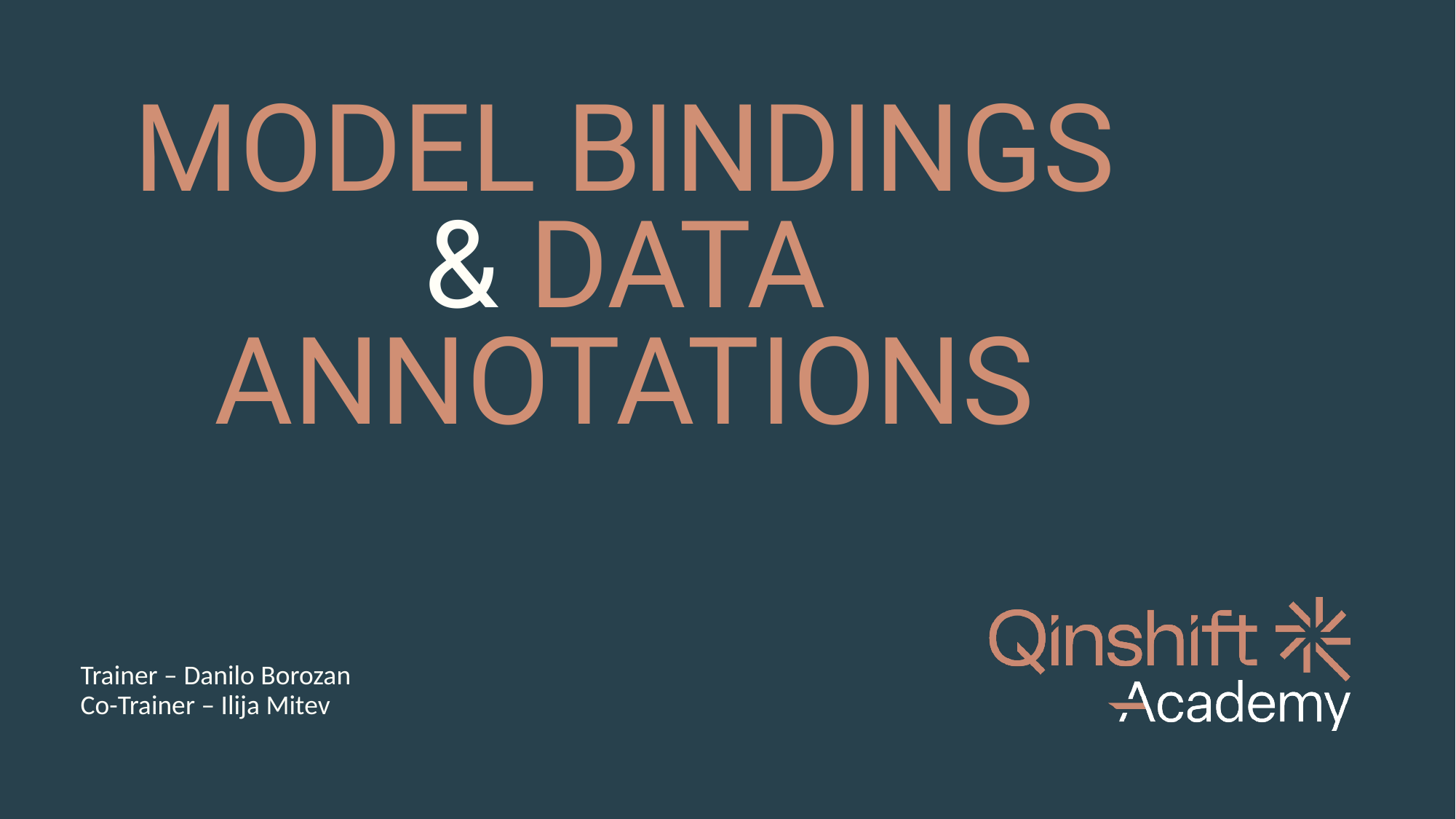

# MODEL BINDINGS & DATA ANNOTATIONS
Trainer – Danilo Borozan
Co-Trainer – Ilija Mitev